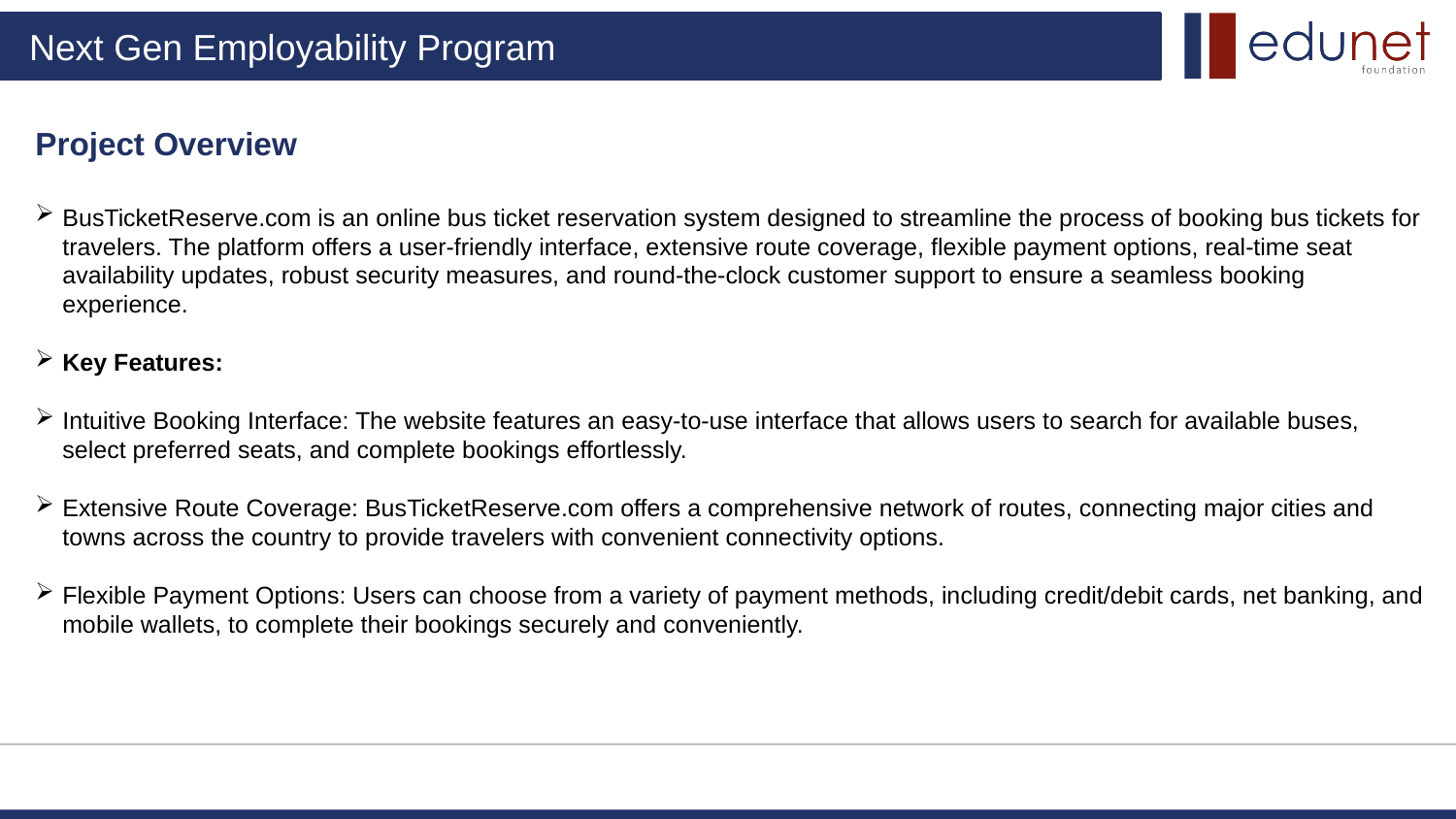

Project Overview
BusTicketReserve.com is an online bus ticket reservation system designed to streamline the process of booking bus tickets for travelers. The platform offers a user-friendly interface, extensive route coverage, flexible payment options, real-time seat availability updates, robust security measures, and round-the-clock customer support to ensure a seamless booking experience.

Key Features:

Intuitive Booking Interface: The website features an easy-to-use interface that allows users to search for available buses, select preferred seats, and complete bookings effortlessly.

Extensive Route Coverage: BusTicketReserve.com offers a comprehensive network of routes, connecting major cities and towns across the country to provide travelers with convenient connectivity options.

Flexible Payment Options: Users can choose from a variety of payment methods, including credit/debit cards, net banking, and mobile wallets, to complete their bookings securely and conveniently.